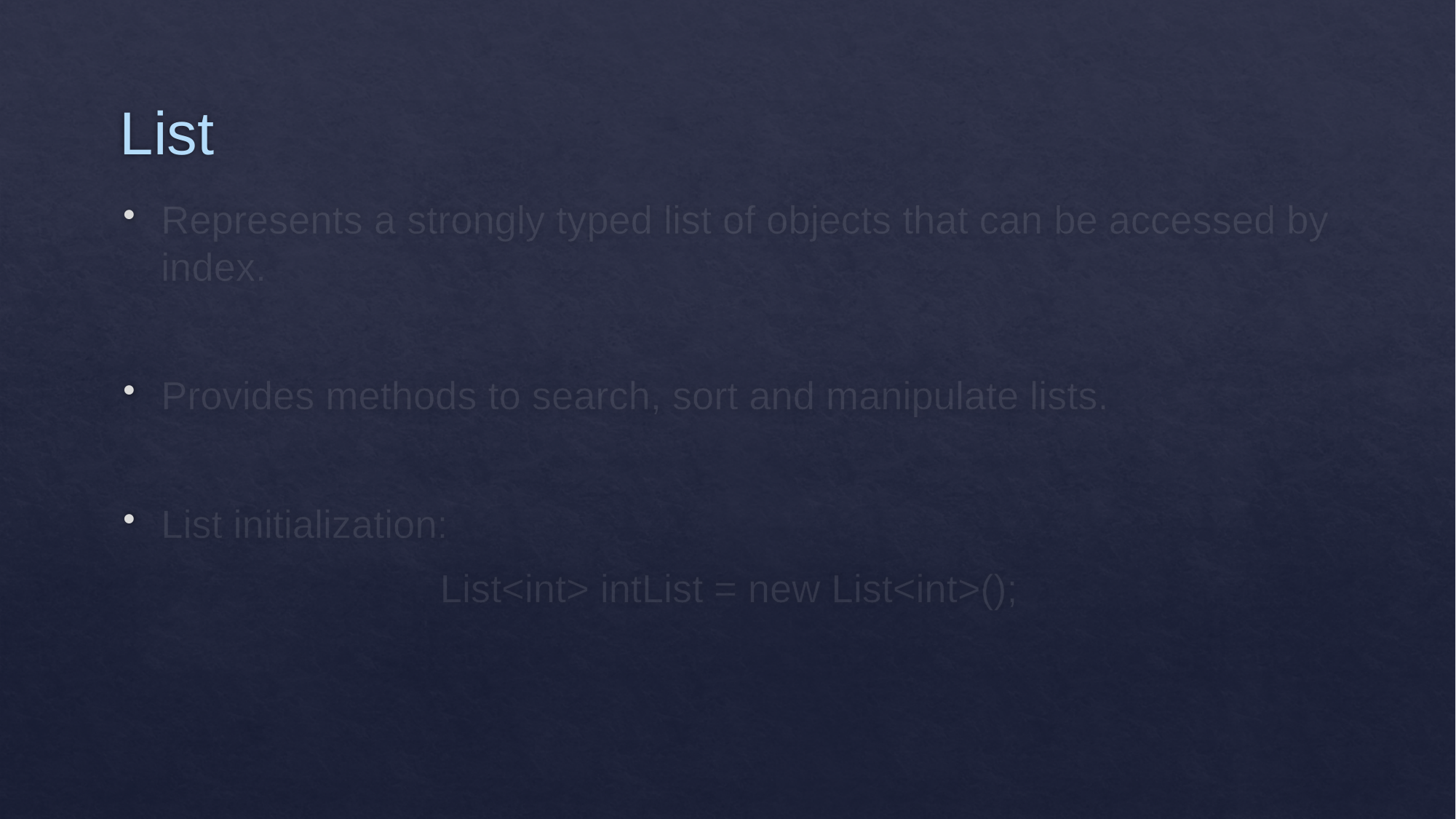

# List
Represents a strongly typed list of objects that can be accessed by index.

Provides methods to search, sort and manipulate lists.

List initialization:
List<int> intList = new List<int>();